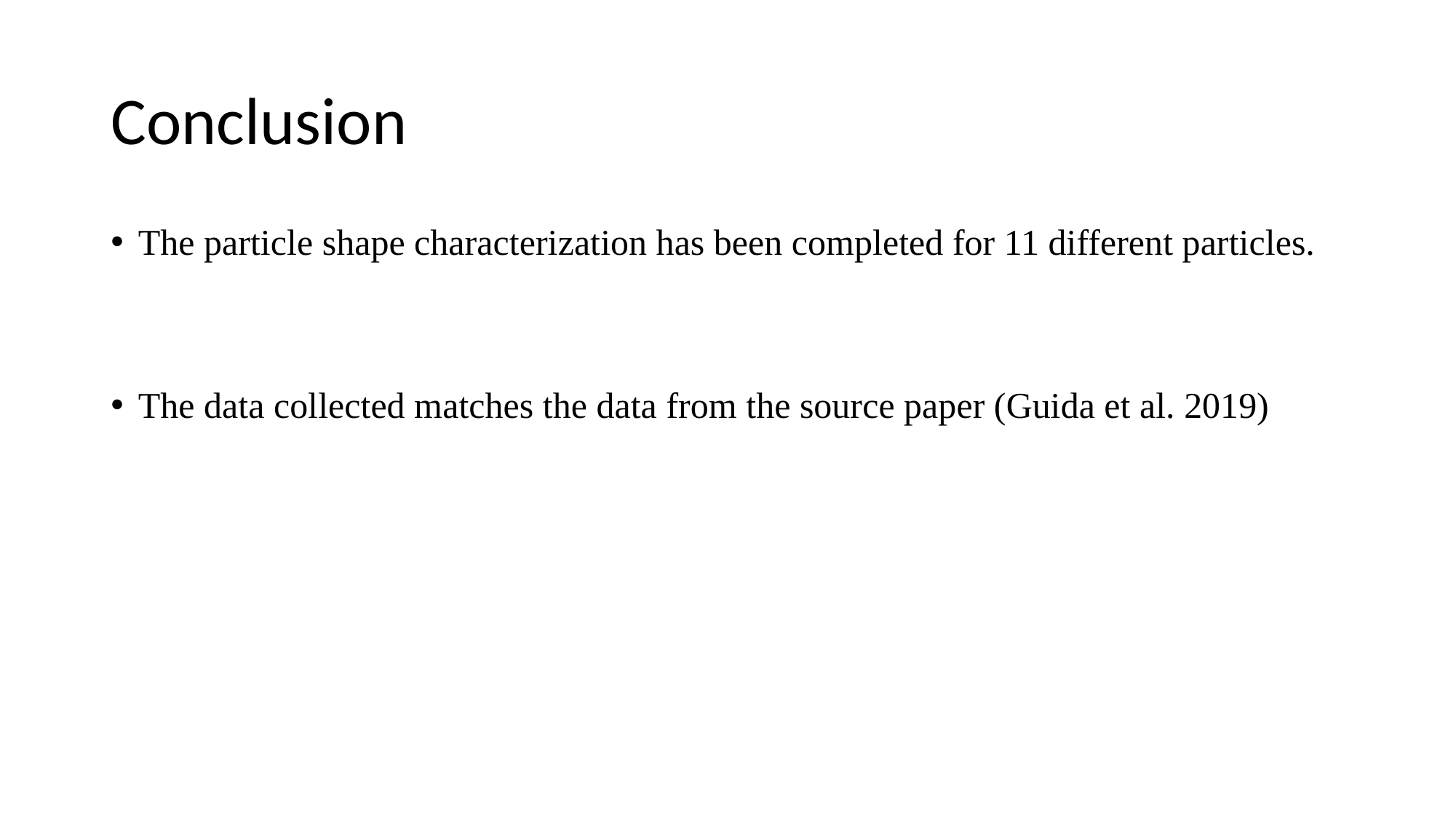

# Conclusion
The particle shape characterization has been completed for 11 different particles.

The data collected matches the data from the source paper (Guida et al. 2019)